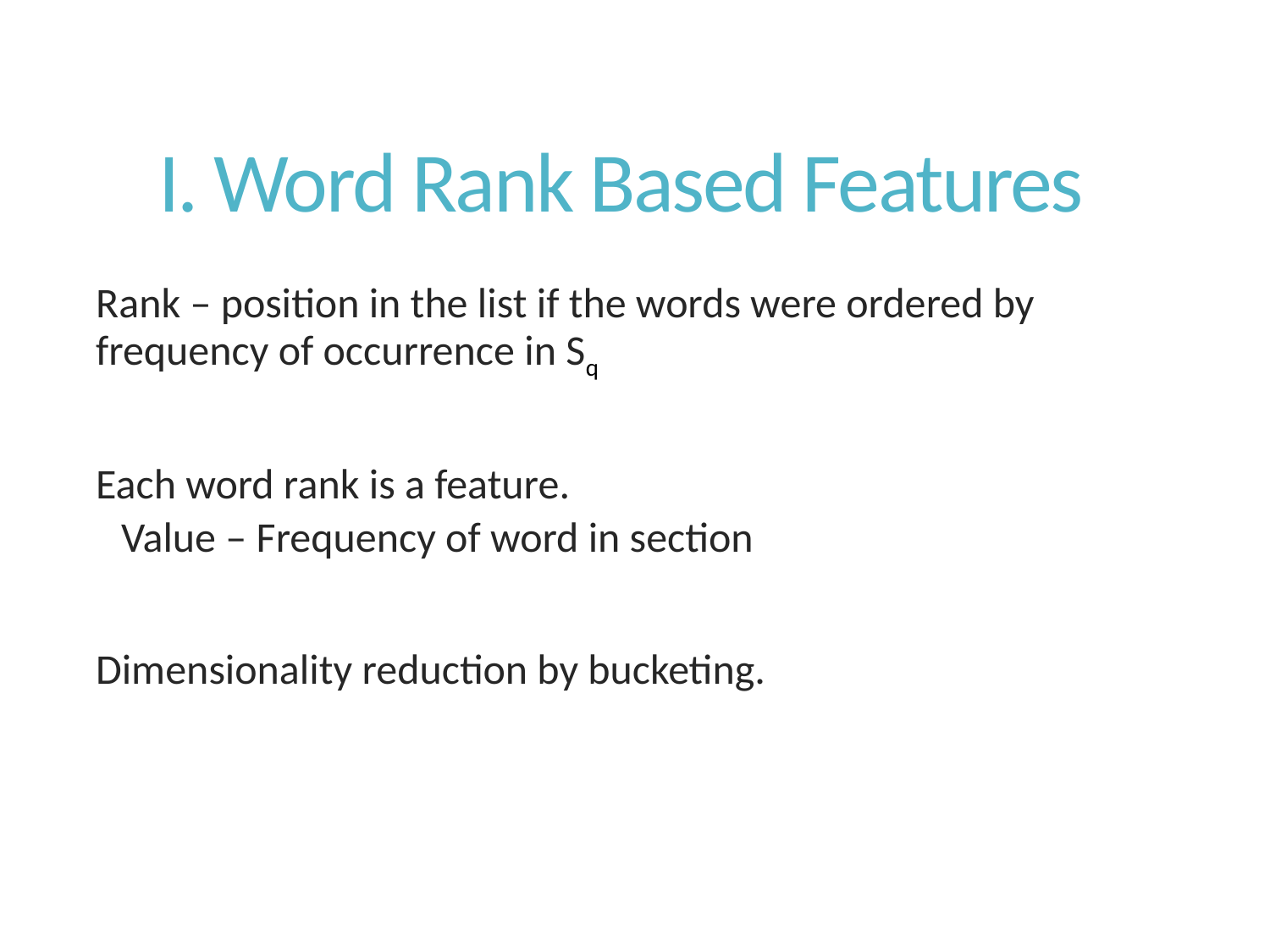

# I. Word Rank Based Features
Rank – position in the list if the words were ordered by frequency of occurrence in Sq

Each word rank is a feature.
Value – Frequency of word in section

Dimensionality reduction by bucketing.